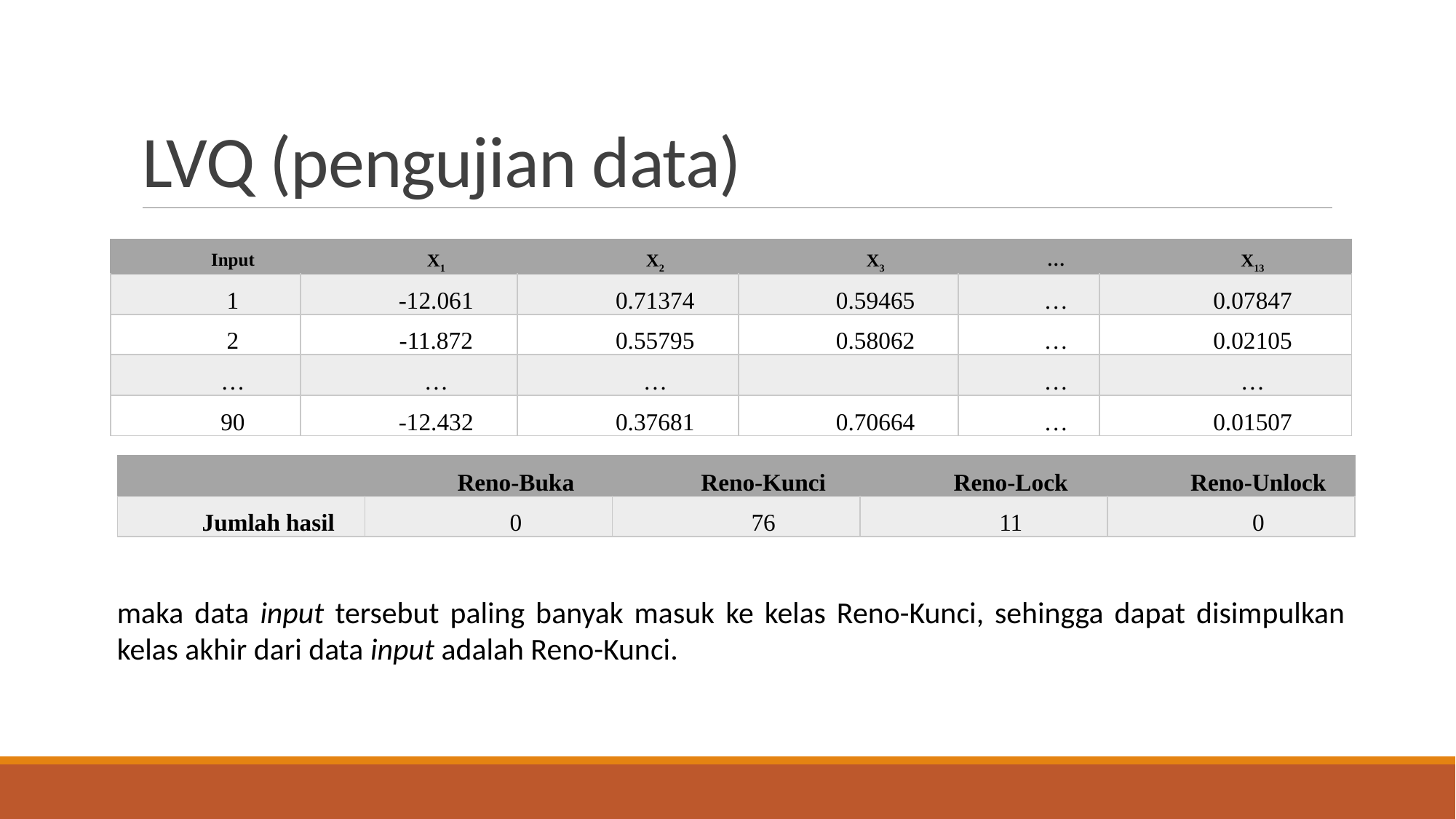

# LVQ (pengujian data)
| Input | X1 | X2 | X3 | … | X13 |
| --- | --- | --- | --- | --- | --- |
| 1 | -12.061 | 0.71374 | 0.59465 | … | 0.07847 |
| 2 | -11.872 | 0.55795 | 0.58062 | … | 0.02105 |
| … | … | … |  | … | … |
| 90 | -12.432 | 0.37681 | 0.70664 | … | 0.01507 |
|  | Reno-Buka | Reno-Kunci | Reno-Lock | Reno-Unlock |
| --- | --- | --- | --- | --- |
| Jumlah hasil | 0 | 76 | 11 | 0 |
maka data input tersebut paling banyak masuk ke kelas Reno-Kunci, sehingga dapat disimpulkan kelas akhir dari data input adalah Reno-Kunci.